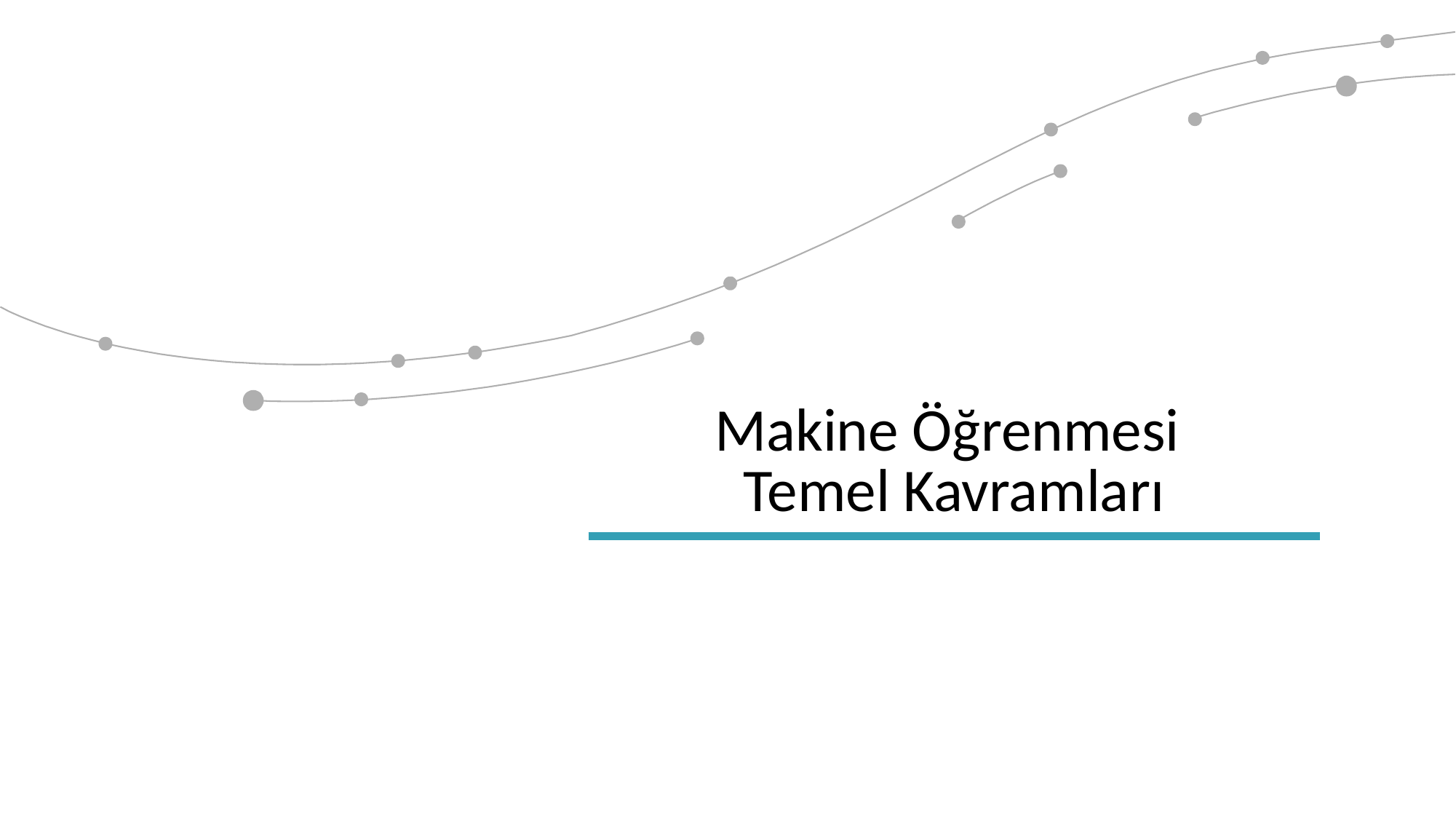

| Makine Öğrenmesi Temel Kavramları |
| --- |